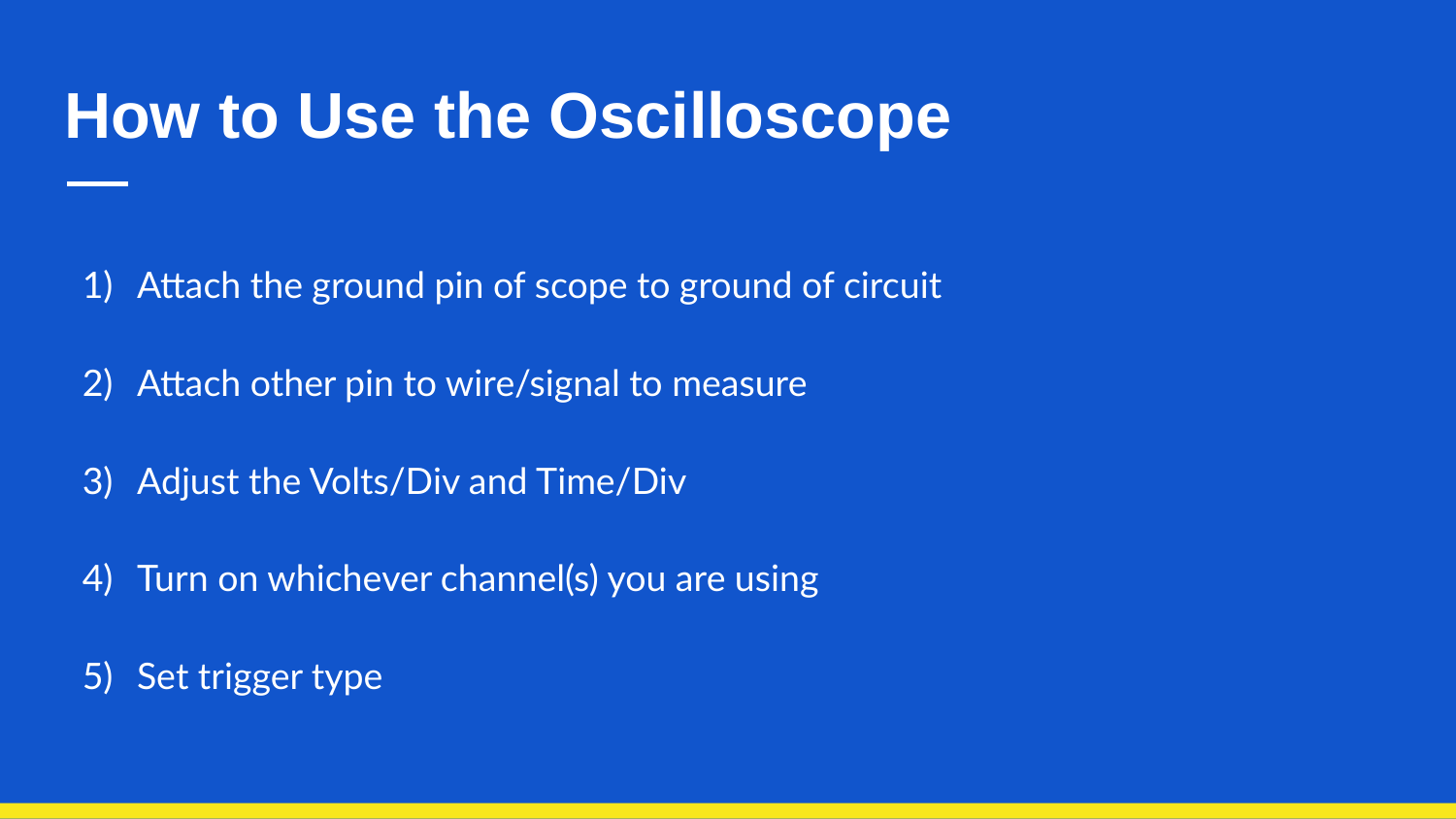

# How to Use the Oscilloscope
Attach the ground pin of scope to ground of circuit
Attach other pin to wire/signal to measure
Adjust the Volts/Div and Time/Div
Turn on whichever channel(s) you are using
Set trigger type